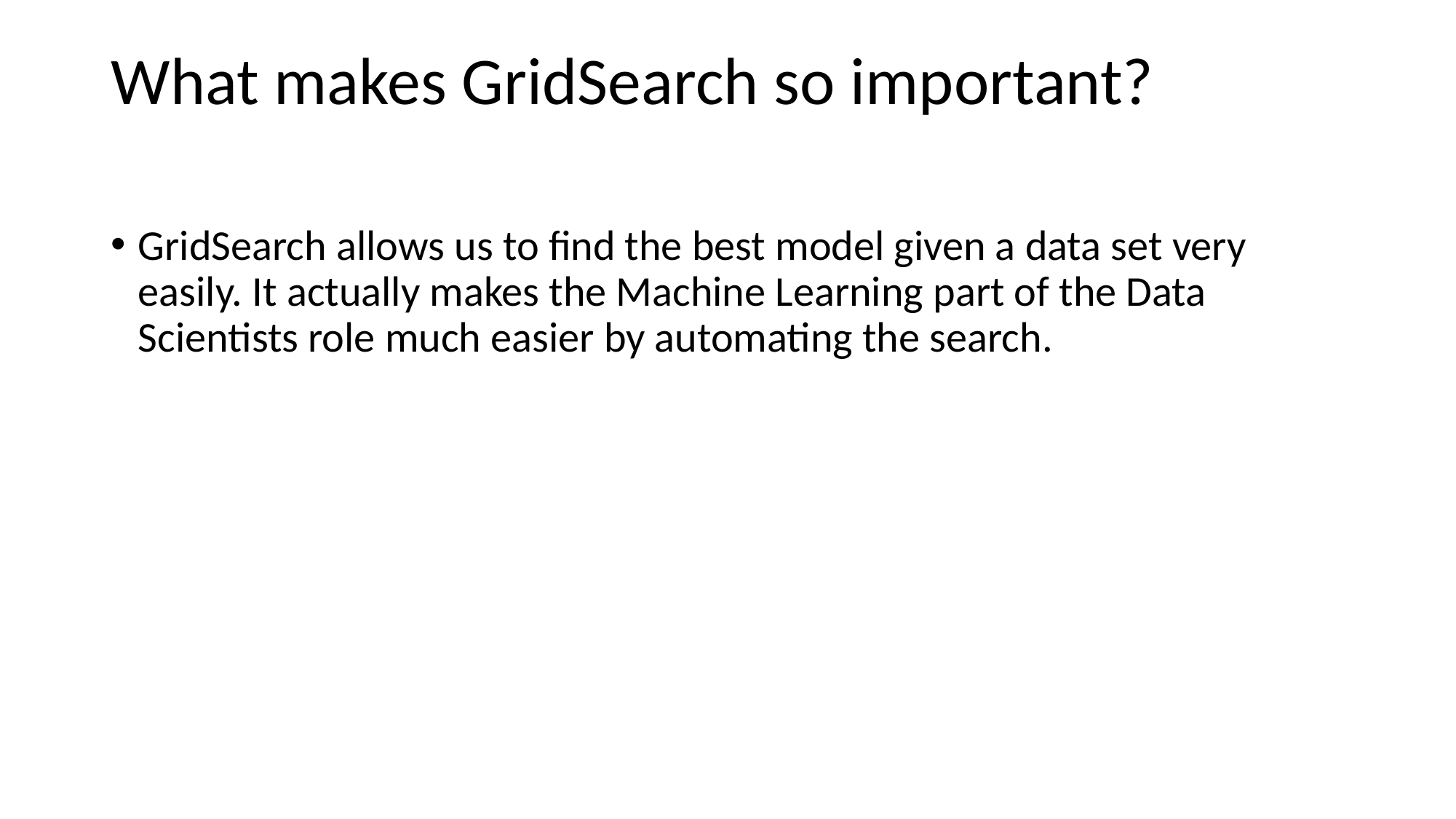

# What makes GridSearch so important?
GridSearch allows us to find the best model given a data set very easily. It actually makes the Machine Learning part of the Data Scientists role much easier by automating the search.